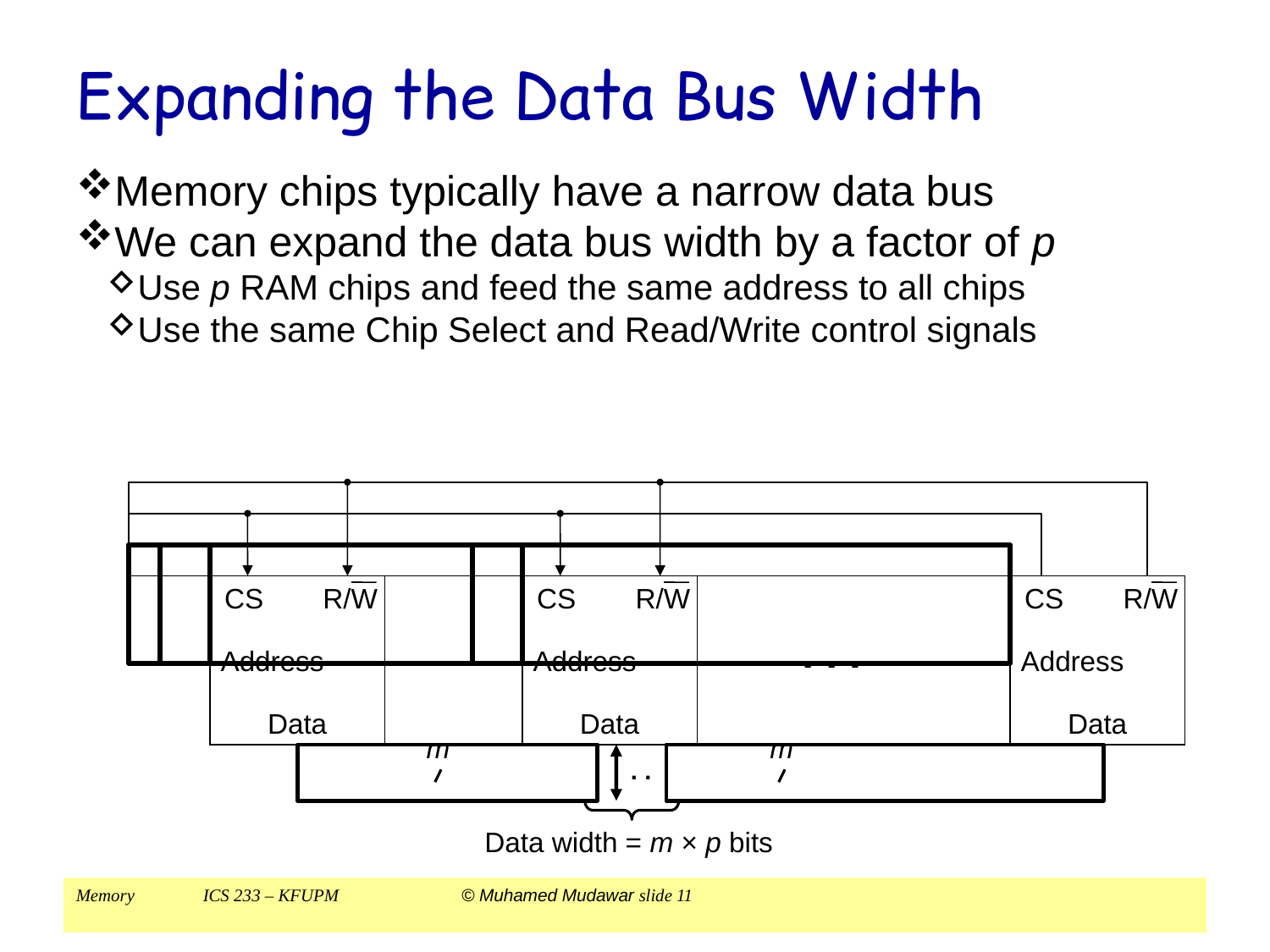

Expanding the Data Bus Width
Memory chips typically have a narrow data bus
We can expand the data bus width by a factor of p
Use p RAM chips and feed the same address to all chips
Use the same Chip Select and Read/Write control signals

CS
R/W

CS
R/W

CS
R/W

. . .
Address
Address
Address
Data
Data
Data
m
m

. .

Data width = m × p bits